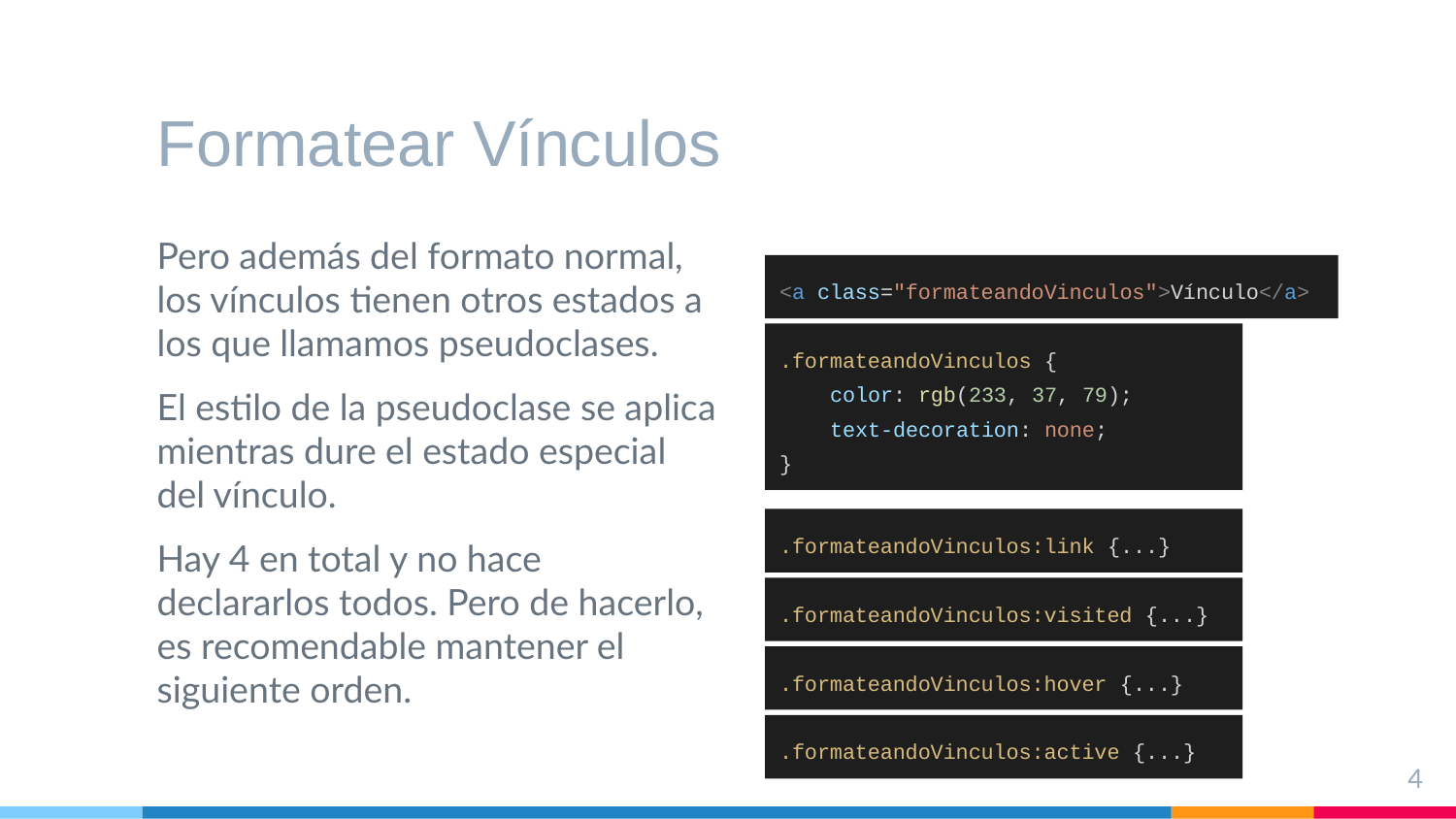

# Formatear Vínculos
Pero además del formato normal, los vínculos tienen otros estados a los que llamamos pseudoclases.
El estilo de la pseudoclase se aplica mientras dure el estado especial del vínculo.
Hay 4 en total y no hace declararlos todos. Pero de hacerlo, es recomendable mantener el siguiente orden.
<a class="formateandoVinculos">Vínculo</a>
.formateandoVinculos {
    color: rgb(233, 37, 79);
    text-decoration: none;
}
.formateandoVinculos:link {...}
.formateandoVinculos:visited {...}
.formateandoVinculos:hover {...}
.formateandoVinculos:active {...}
4